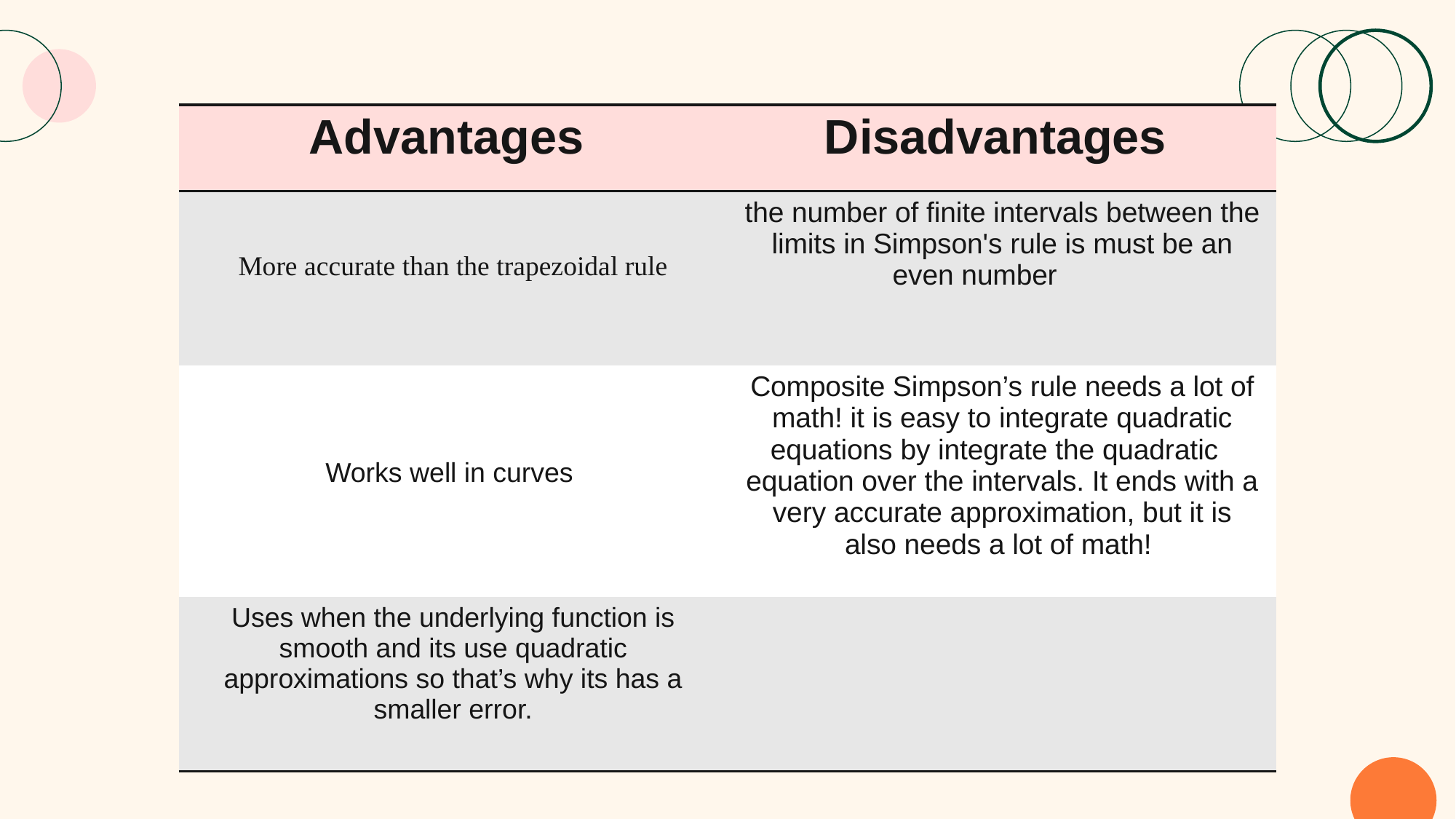

| Advantages | Disadvantages |
| --- | --- |
| More accurate than the trapezoidal rule | the number of finite intervals between the limits in Simpson's rule is must be an even number |
| Works well in curves | Composite Simpson’s rule needs a lot of math! it is easy to integrate quadratic equations by integrate the quadratic equation over the intervals. It ends with a very accurate approximation, but it is also needs a lot of math! |
| Uses when the underlying function is smooth and its use quadratic approximations so that’s why its has a smaller error. |  |